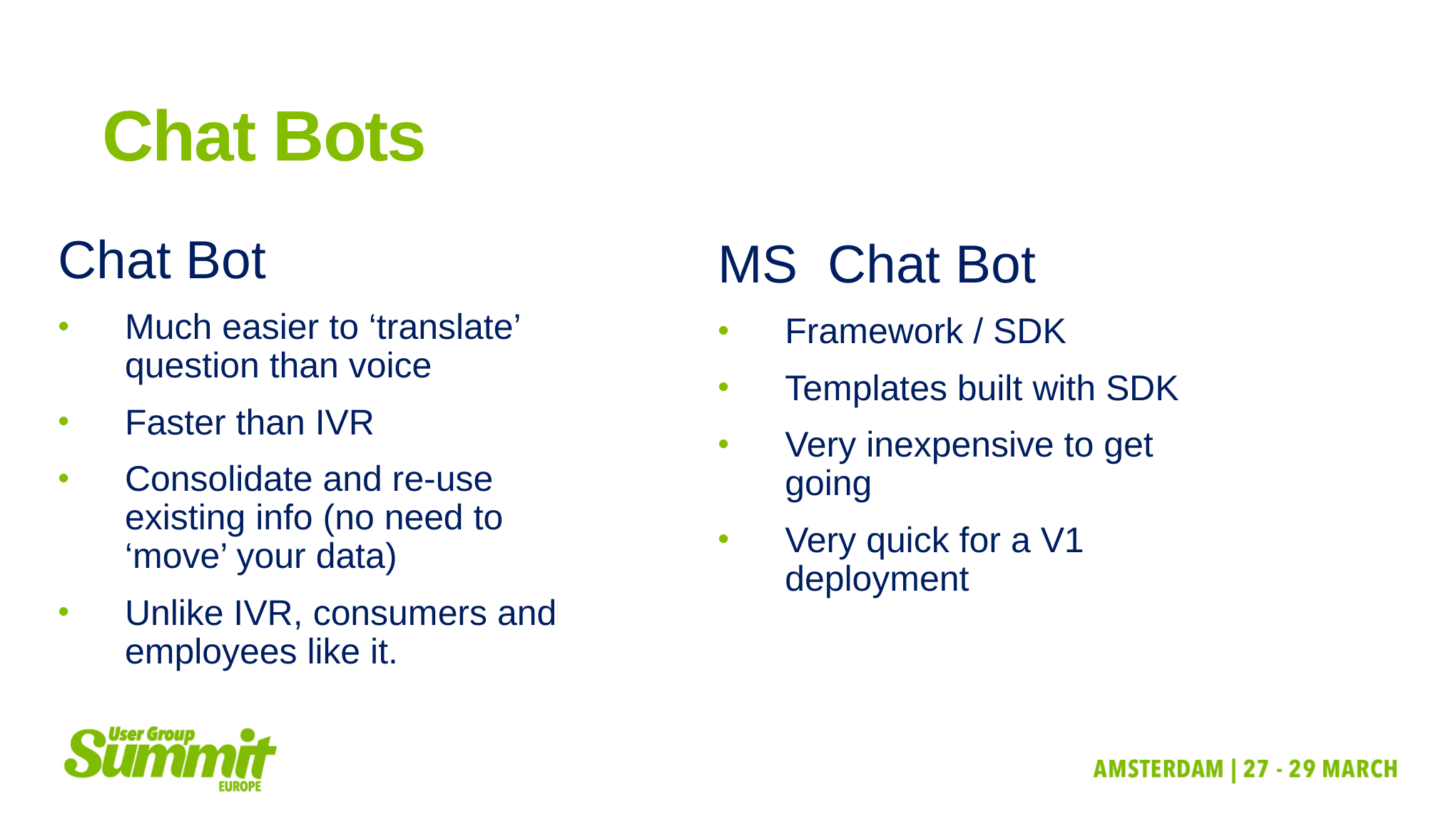

# Chat Bots
Chat Bot
Much easier to ‘translate’ question than voice
Faster than IVR
Consolidate and re-use existing info (no need to ‘move’ your data)
Unlike IVR, consumers and employees like it.

MS  Chat Bot
Framework / SDK
Templates built with SDK
Very inexpensive to get going
Very quick for a V1 deployment